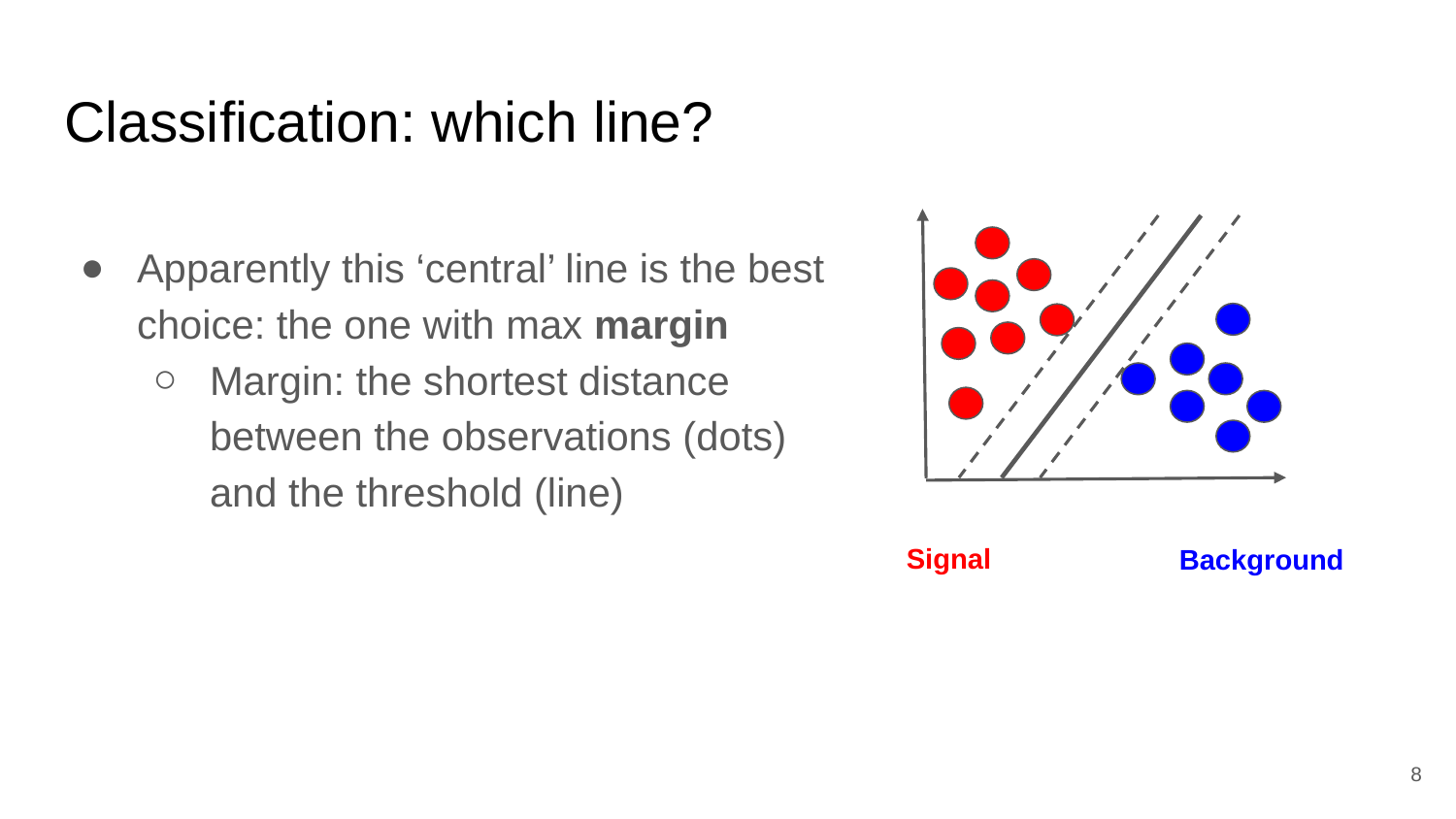

# Classification: which line?
Apparently this ‘central’ line is the best
choice: the one with max margin
Margin: the shortest distance
between the observations (dots)
and the threshold (line)

Signal
Background
8